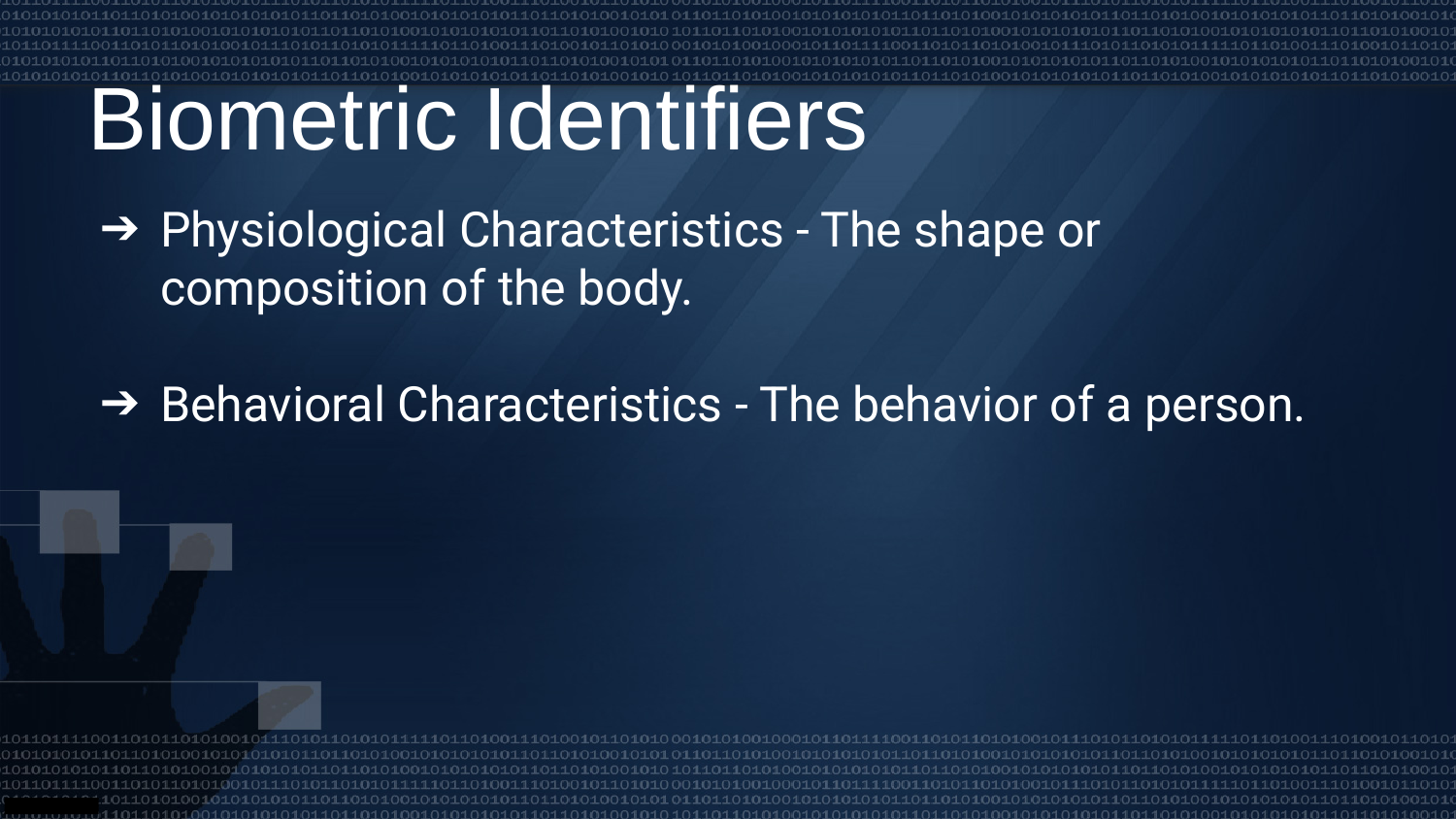

# Biometric Identifiers
Physiological Characteristics - The shape or composition of the body.

Behavioral Characteristics - The behavior of a person.